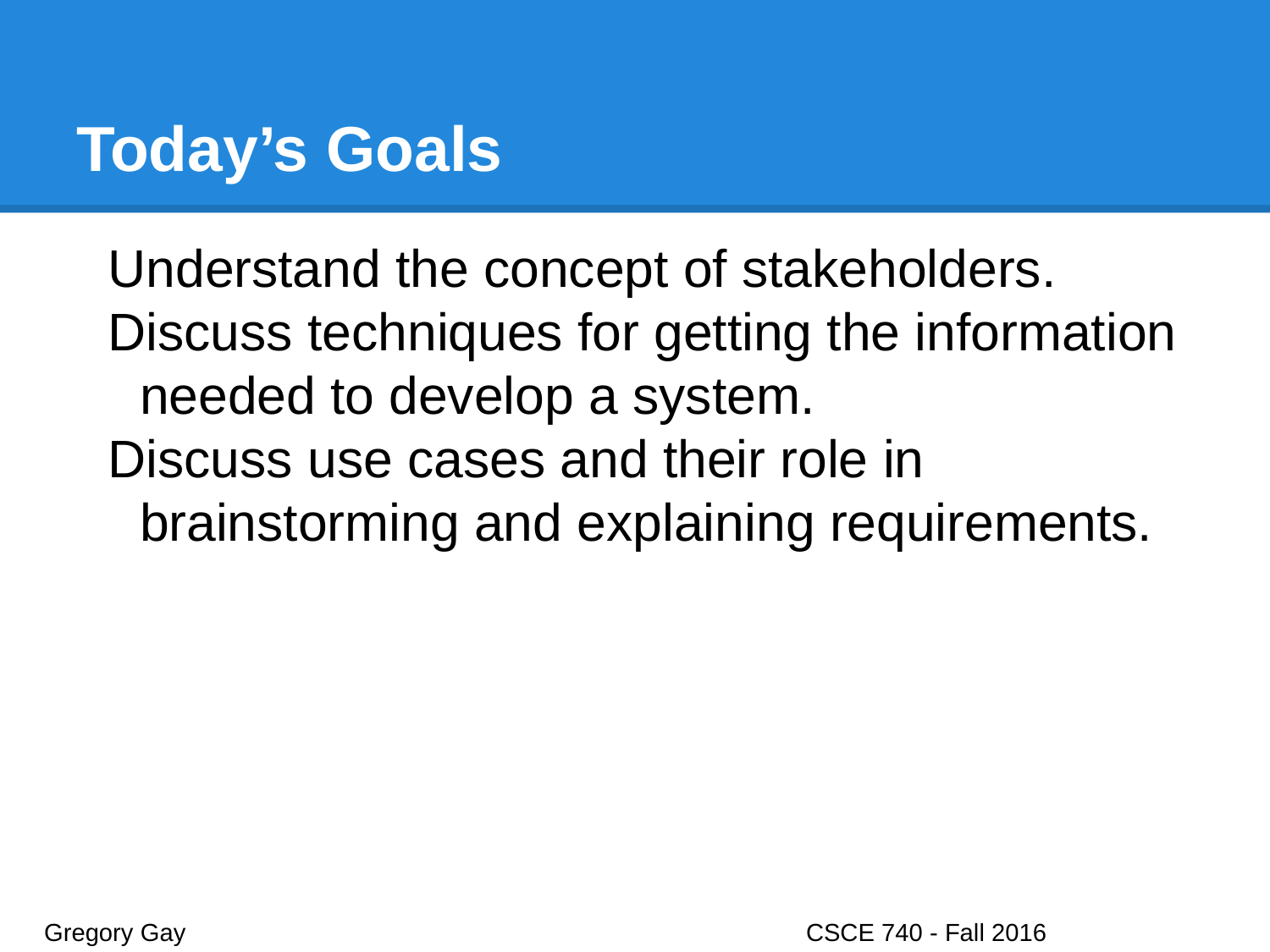

# Today’s Goals
Understand the concept of stakeholders.
Discuss techniques for getting the information needed to develop a system.
Discuss use cases and their role in brainstorming and explaining requirements.
Gregory Gay					CSCE 740 - Fall 2016								3